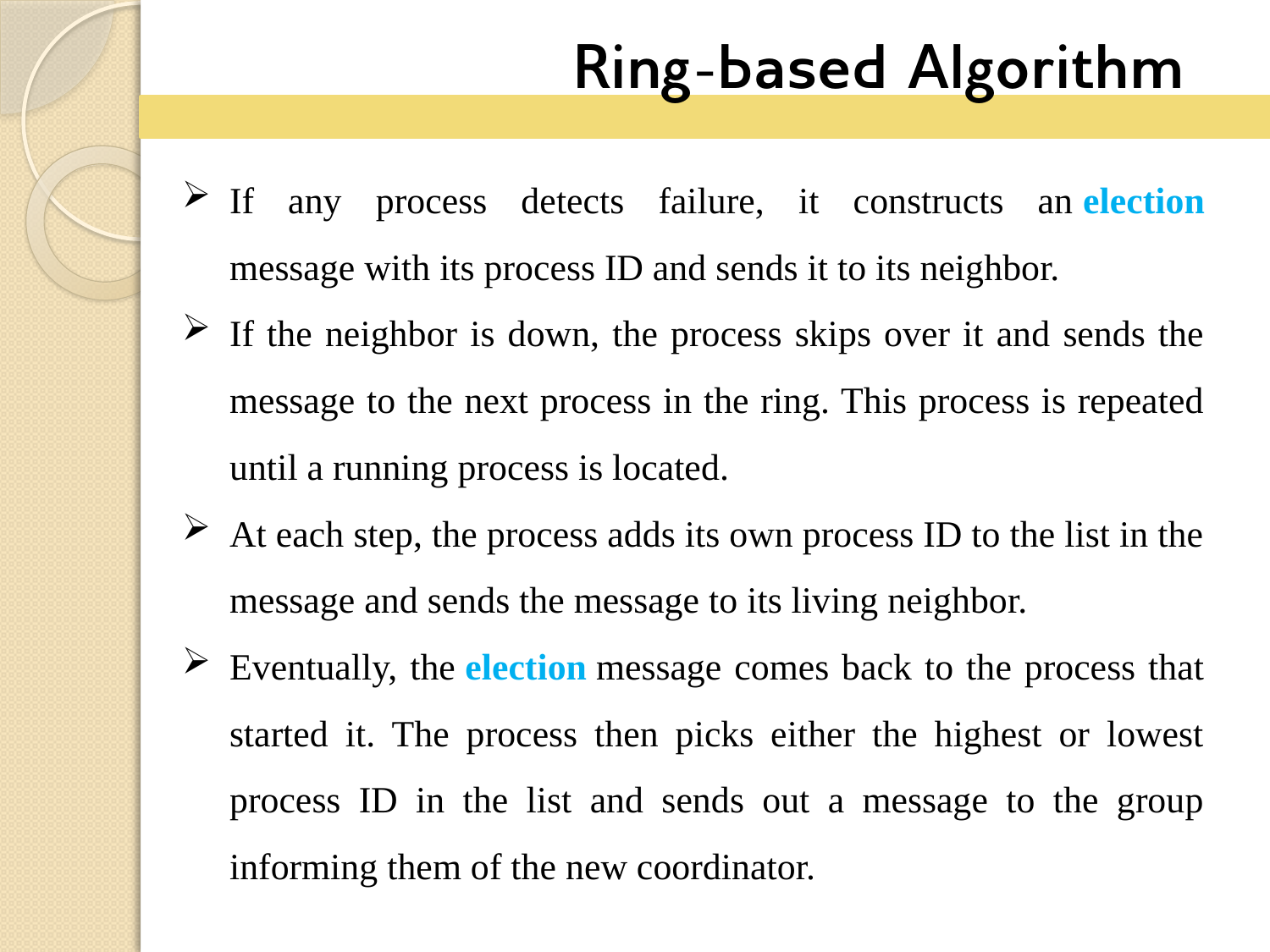

Ring-based Algorithm

If any process detects failure, it constructs an election message with its process ID and sends it to its neighbor.
If the neighbor is down, the process skips over it and sends the message to the next process in the ring. This process is repeated until a running process is located.
At each step, the process adds its own process ID to the list in the message and sends the message to its living neighbor.
Eventually, the election message comes back to the process that started it. The process then picks either the highest or lowest process ID in the list and sends out a message to the group informing them of the new coordinator.